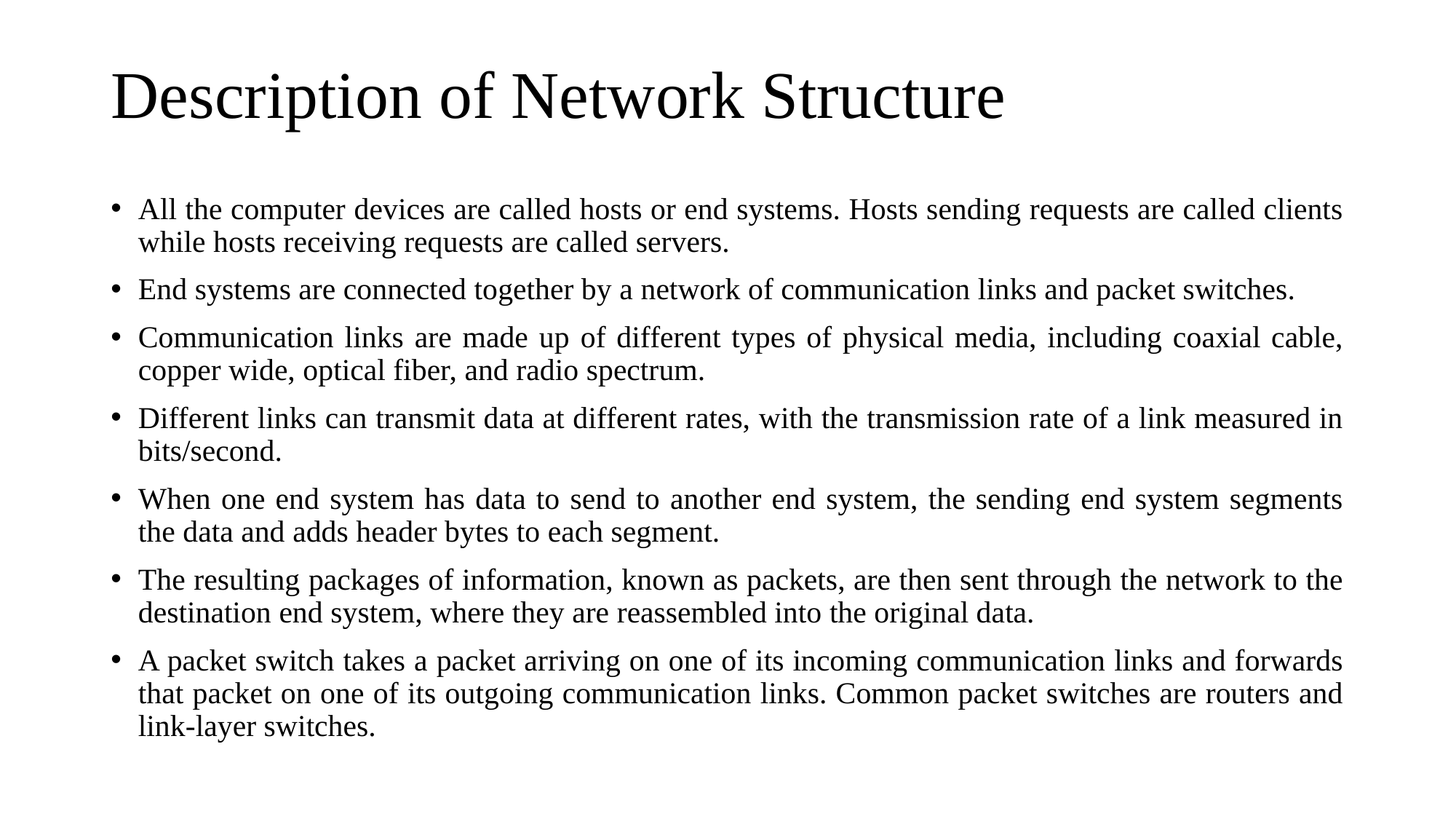

# Description of Network Structure
All the computer devices are called hosts or end systems. Hosts sending requests are called clients while hosts receiving requests are called servers.
End systems are connected together by a network of communication links and packet switches.
Communication links are made up of different types of physical media, including coaxial cable, copper wide, optical fiber, and radio spectrum.
Different links can transmit data at different rates, with the transmission rate of a link measured in bits/second.
When one end system has data to send to another end system, the sending end system segments the data and adds header bytes to each segment.
The resulting packages of information, known as packets, are then sent through the network to the destination end system, where they are reassembled into the original data.
A packet switch takes a packet arriving on one of its incoming communication links and forwards that packet on one of its outgoing communication links. Common packet switches are routers and link-layer switches.